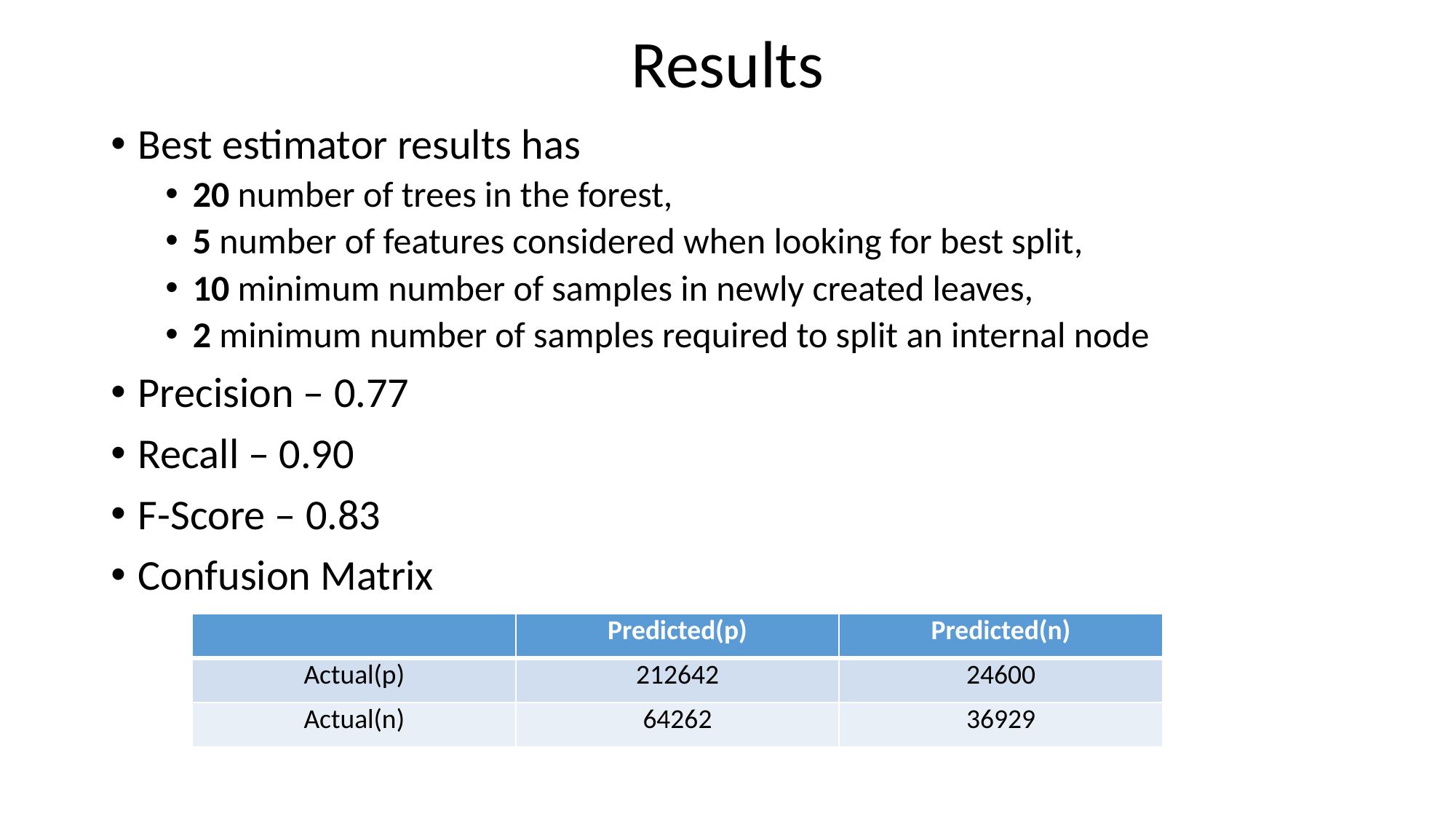

# Results
Best estimator results has
20 number of trees in the forest,
5 number of features considered when looking for best split,
10 minimum number of samples in newly created leaves,
2 minimum number of samples required to split an internal node
Precision – 0.77
Recall – 0.90
F-Score – 0.83
Confusion Matrix

|  | Predicted(p) | Predicted(n) |
| --- | --- | --- |
| Actual(p) | 212642 | 24600 |
| Actual(n) | 64262 | 36929 |